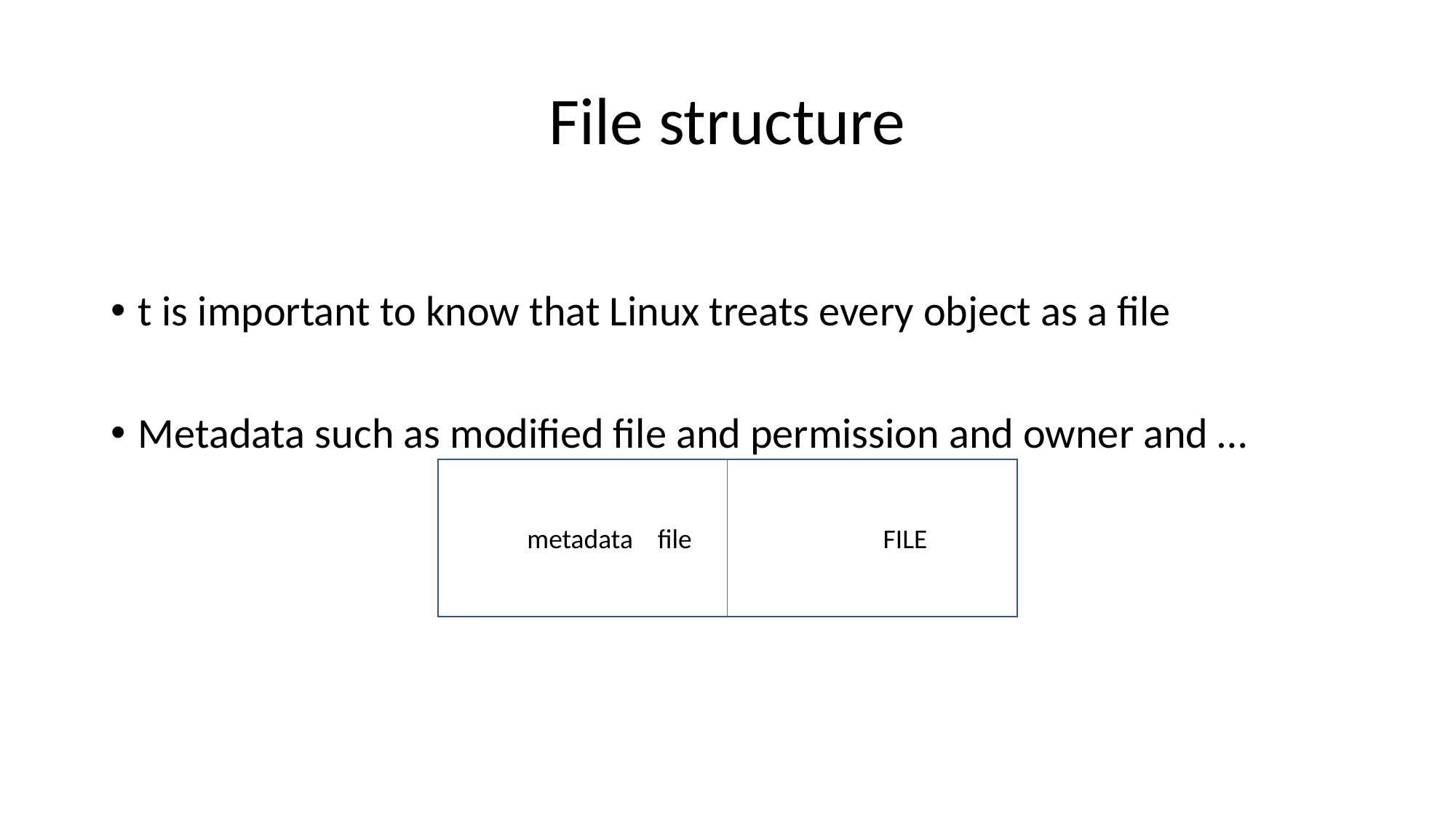

# File structure

t is important to know that Linux treats every object as a file

Metadata such as modified file and permission and owner and …

metadata    file                               FILE